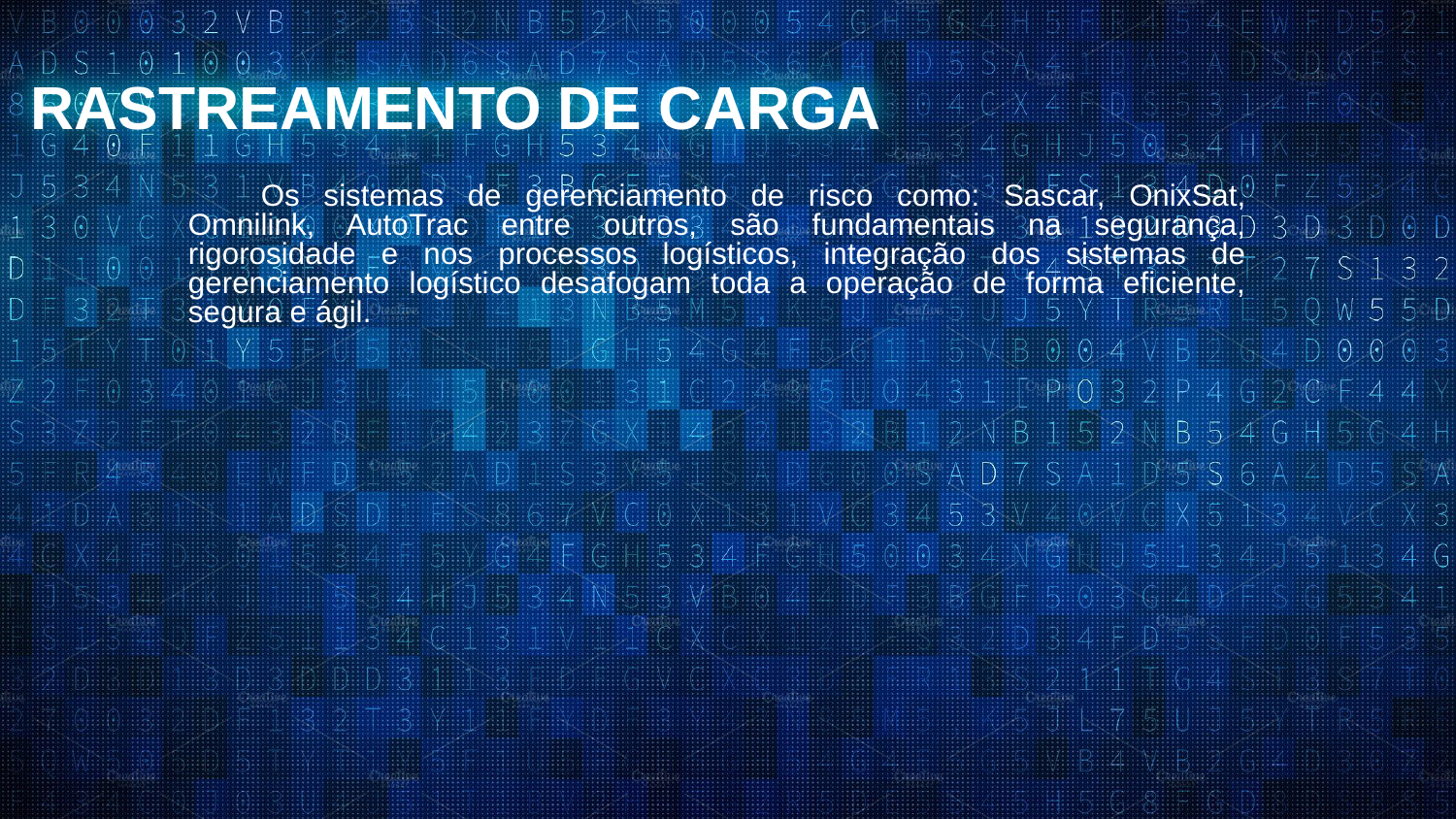

RASTREAMENTO DE CARGA
Os sistemas de gerenciamento de risco como: Sascar, OnixSat, Omnilink, AutoTrac entre outros, são fundamentais na segurança, rigorosidade e nos processos logísticos, integração dos sistemas de gerenciamento logístico desafogam toda a operação de forma eficiente, segura e ágil.